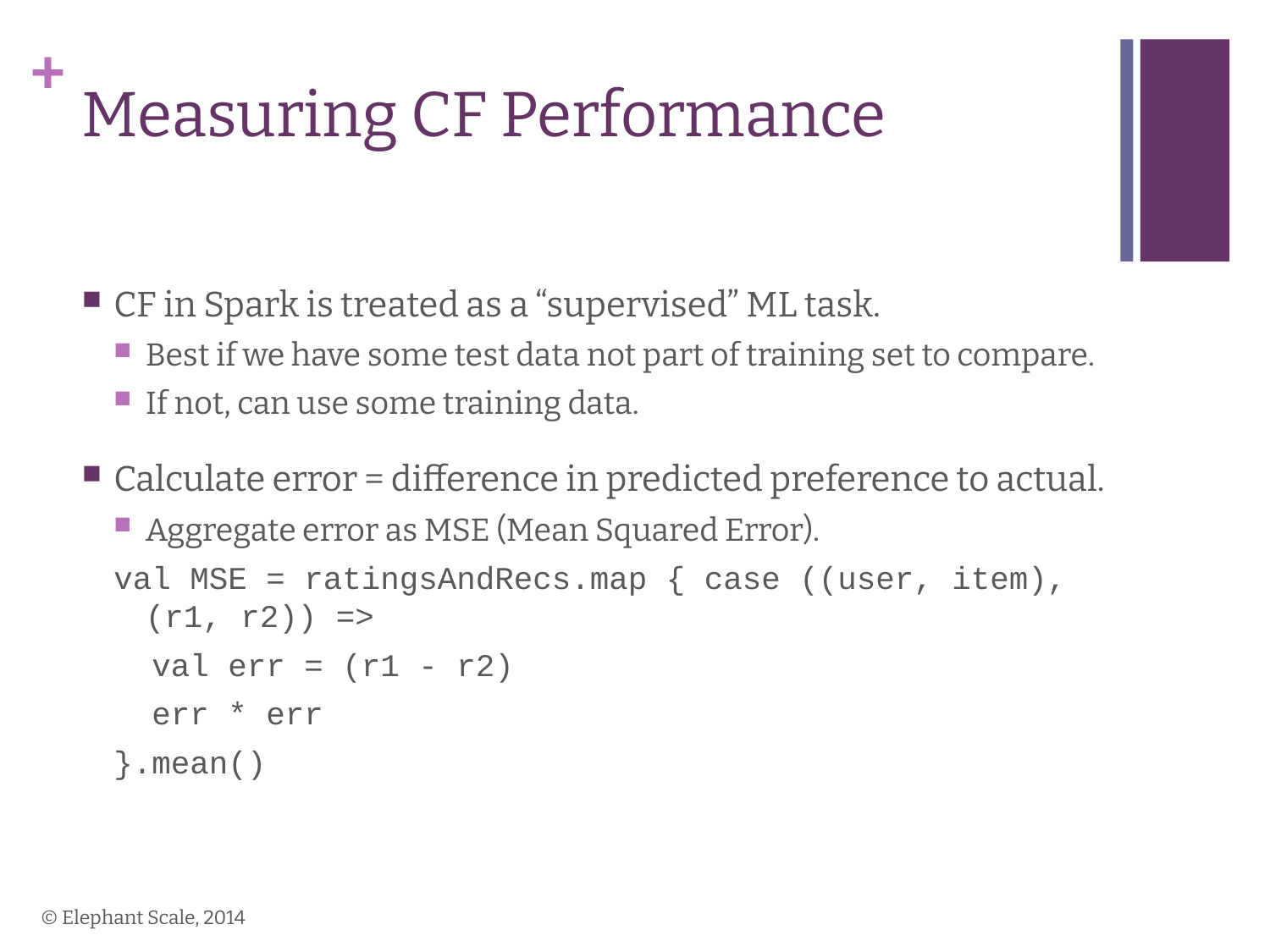

# Measuring CF Performance
CF in Spark is treated as a “supervised” ML task.
Best if we have some test data not part of training set to compare.
If not, can use some training data.
Calculate error = difference in predicted preference to actual.
Aggregate error as MSE (Mean Squared Error).
val MSE = ratingsAndRecs.map { case ((user, item), (r1, r2)) =>
  val err = (r1 - r2)
  err * err
}.mean()

© Elephant Scale, 2014